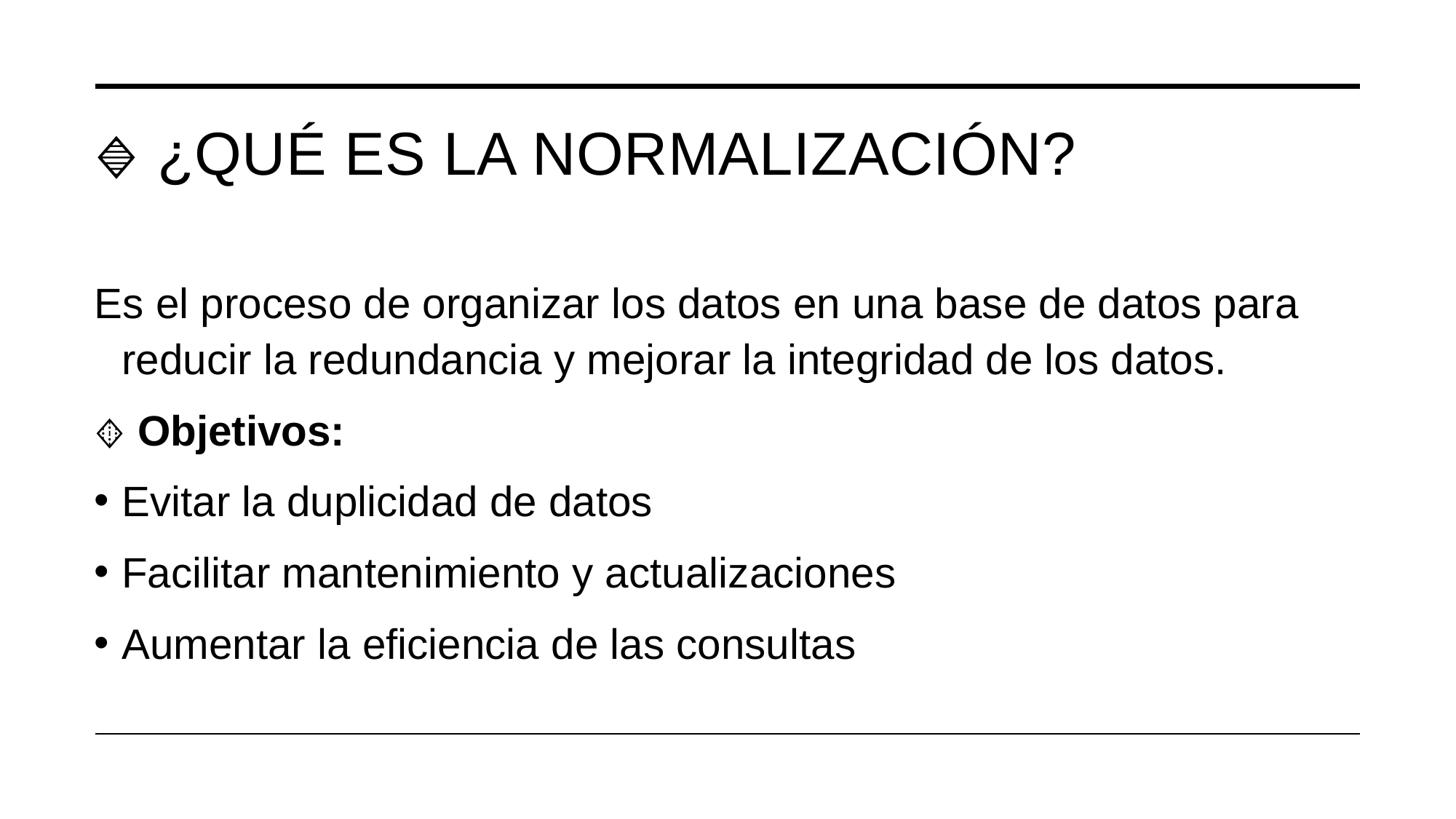

# 🔹 ¿Qué es la normalización?
Es el proceso de organizar los datos en una base de datos para reducir la redundancia y mejorar la integridad de los datos.
🔸 Objetivos:
Evitar la duplicidad de datos
Facilitar mantenimiento y actualizaciones
Aumentar la eficiencia de las consultas